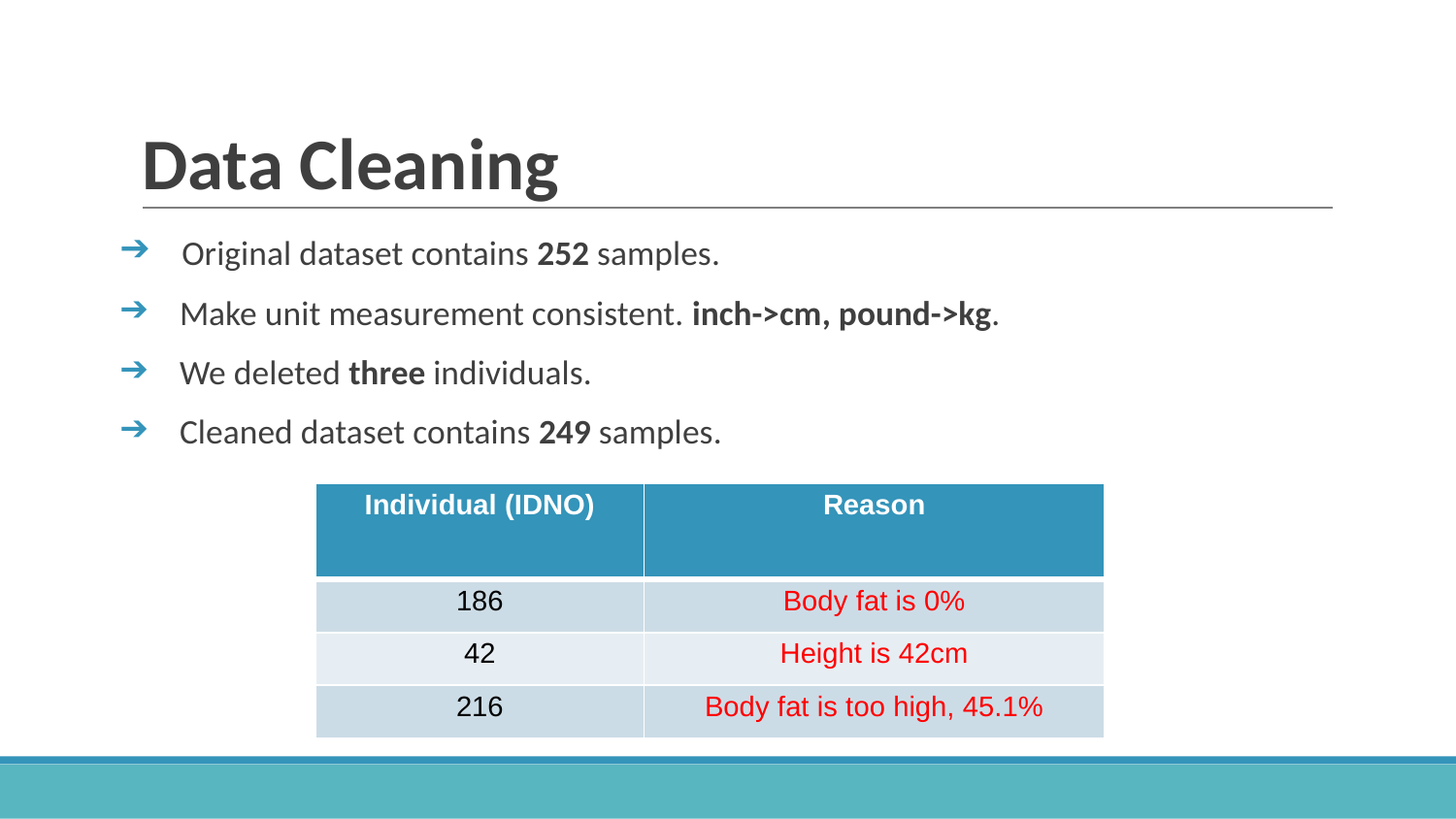

# Data Cleaning

    Original dataset contains 252 samples.
    Make unit measurement consistent. inch->cm, pound->kg.
    We deleted three individuals.
    Cleaned dataset contains 249 samples.

| Individual (IDNO) | Reason |
| --- | --- |
| 186 | Body fat is 0% |
| 42 | Height is 42cm |
| 216 | Body fat is too high, 45.1% |